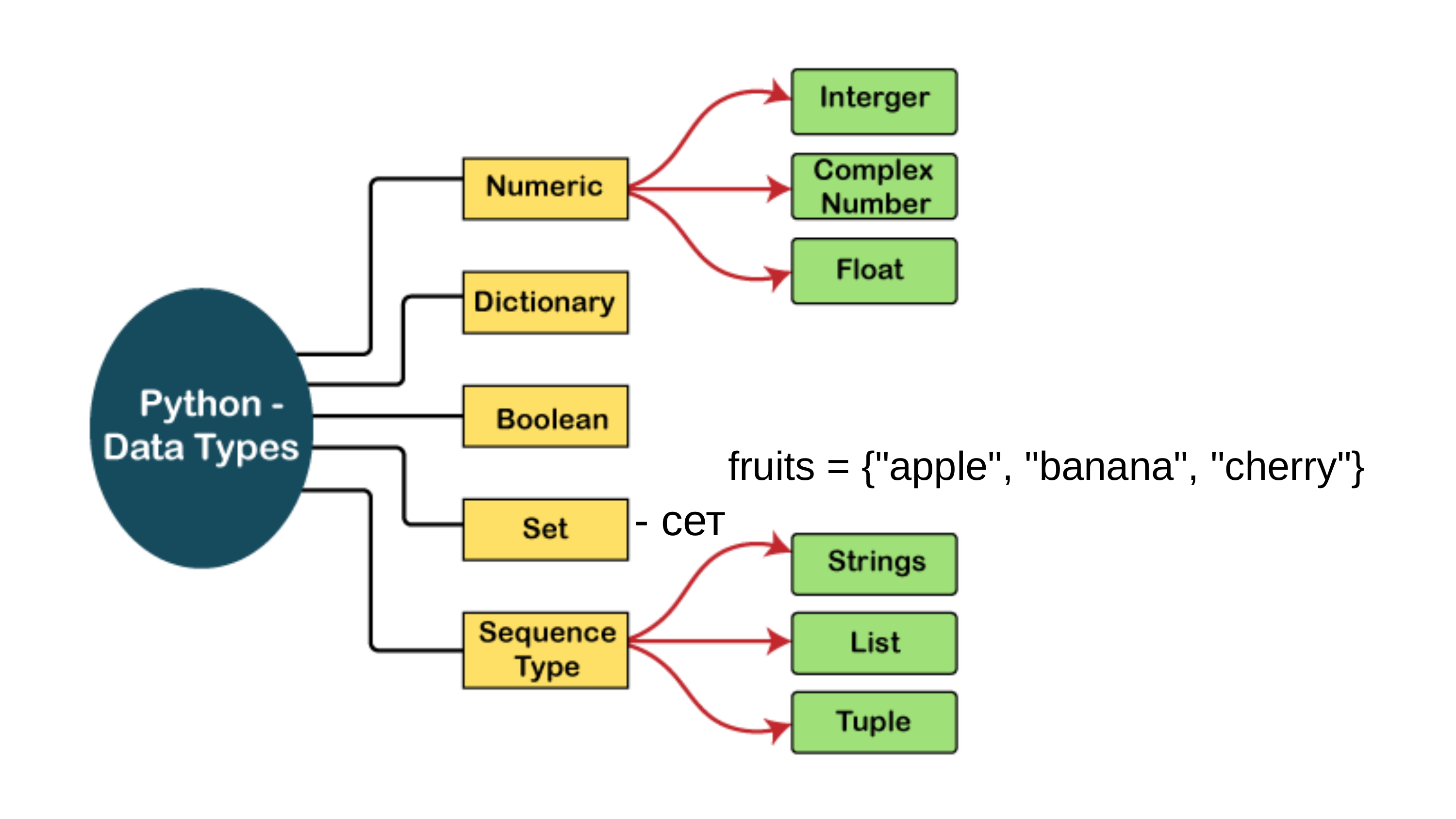

fruits = {"apple", "banana", "cherry"}

- сет